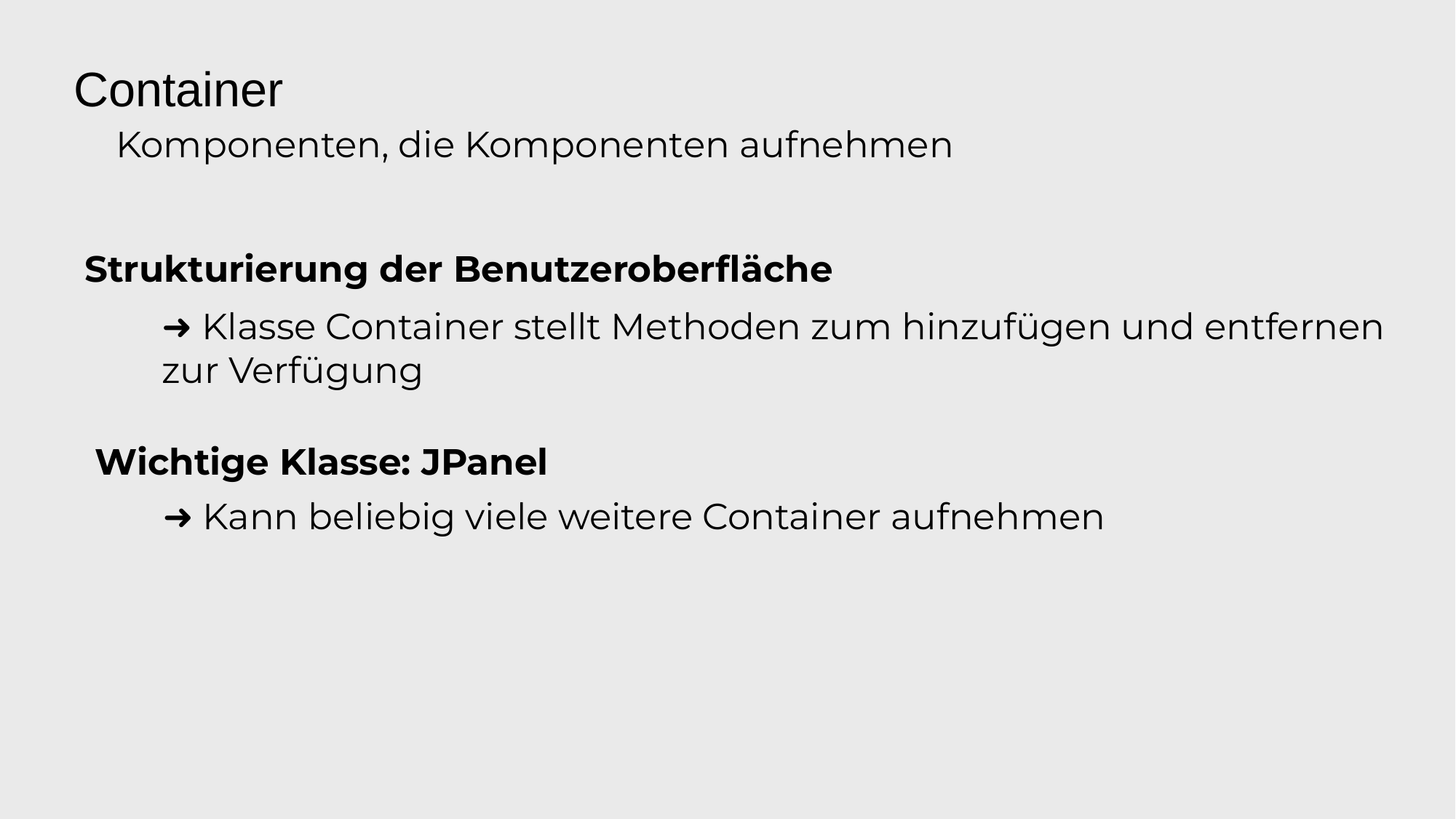

Container
Komponenten, die Komponenten aufnehmen
Strukturierung der Benutzeroberfläche
➜ Klasse Container stellt Methoden zum hinzufügen und entfernen
zur Verfügung
Wichtige Klasse: JPanel
➜ Kann beliebig viele weitere Container aufnehmen